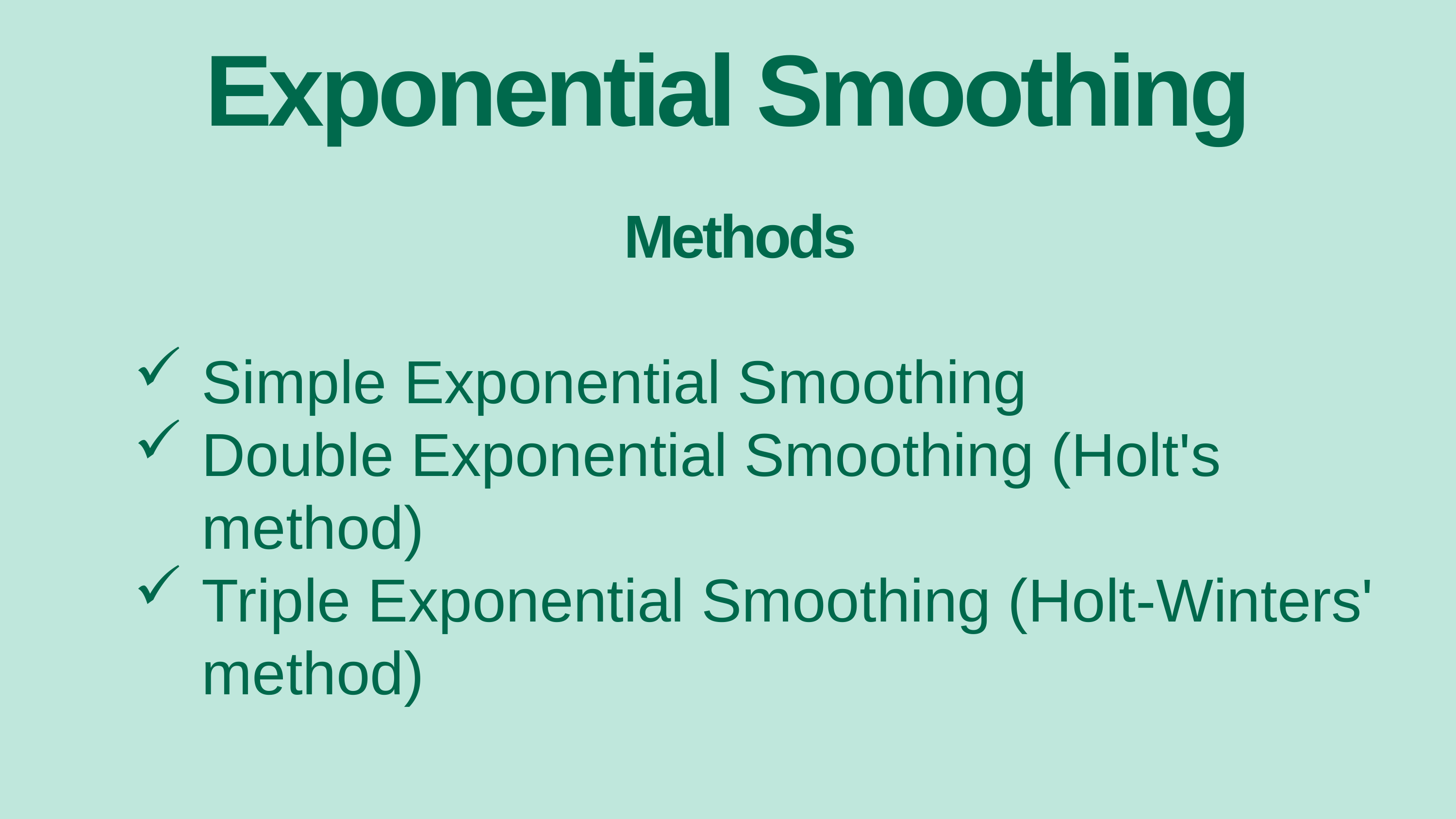

Exponential Smoothing
Methods

Simple Exponential Smoothing
Double Exponential Smoothing (Holt's method)
Triple Exponential Smoothing (Holt-Winters' method)